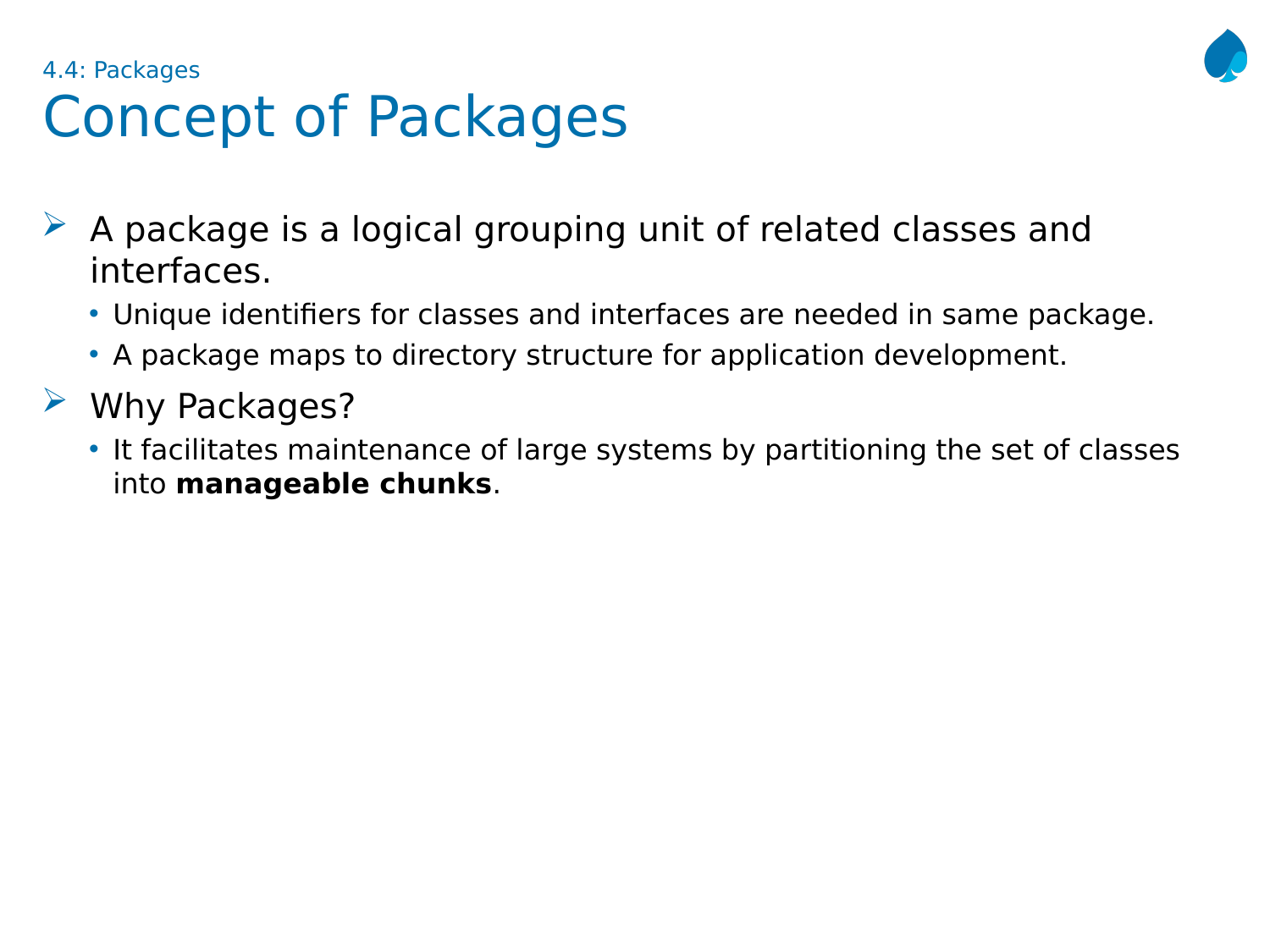

# 4.4: Packages Concept of Packages
A package is a logical grouping unit of related classes and interfaces.
Unique identifiers for classes and interfaces are needed in same package.
A package maps to directory structure for application development.
Why Packages?
It facilitates maintenance of large systems by partitioning the set of classes into manageable chunks.